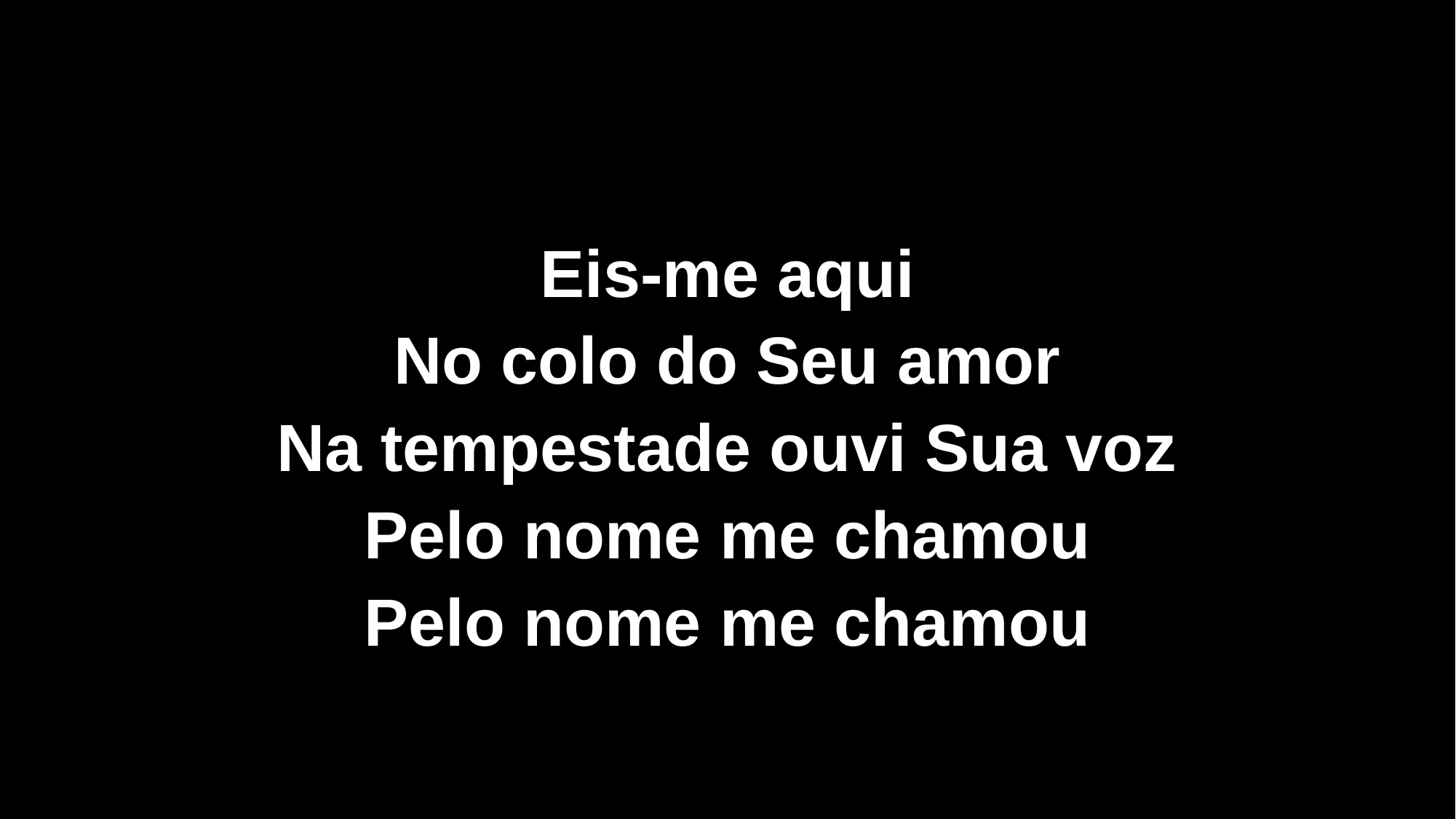

Eis-me aqui
No colo do Seu amor
Na tempestade ouvi Sua voz
Pelo nome me chamou
Pelo nome me chamou